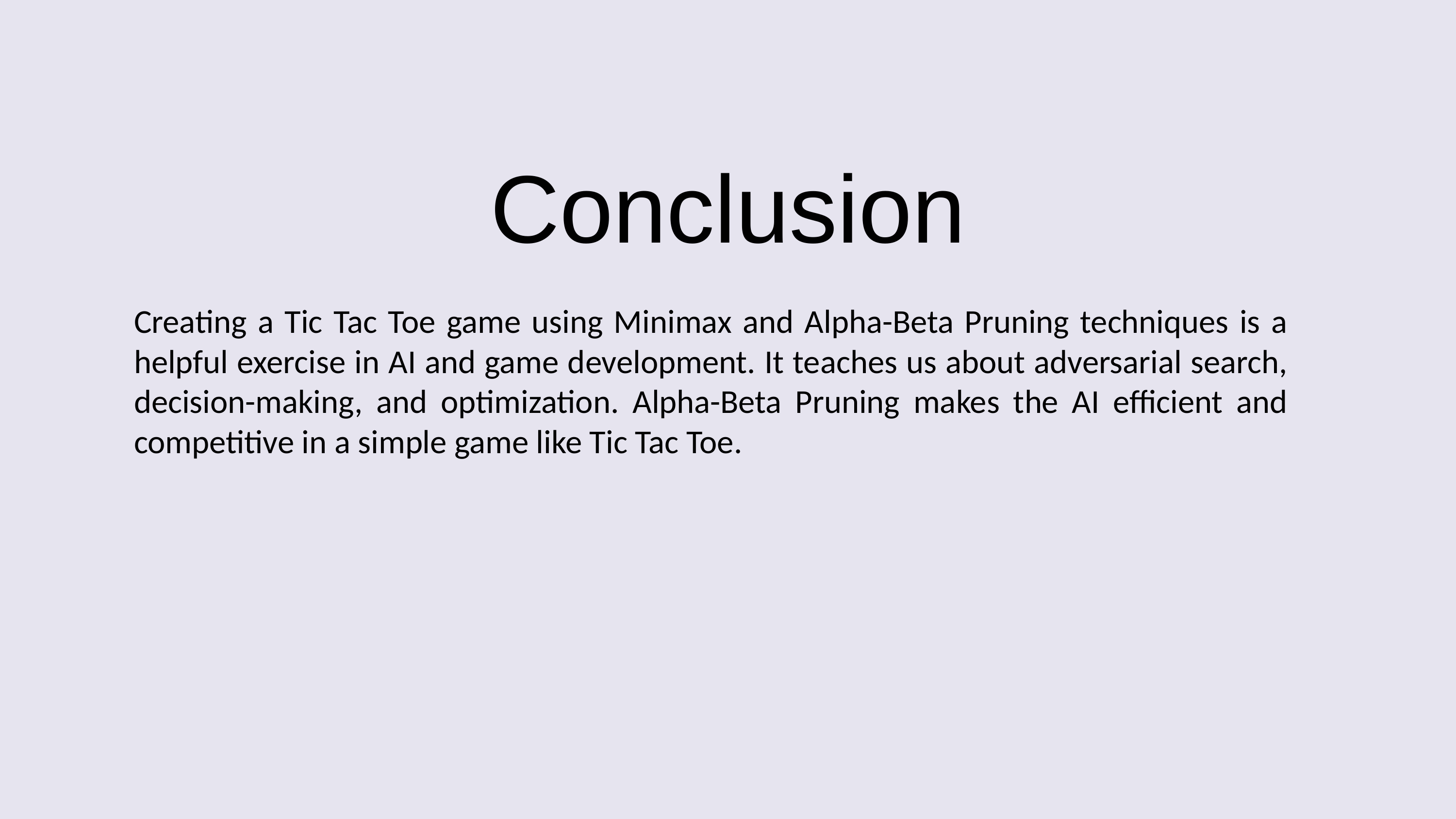

Conclusion
Creating a Tic Tac Toe game using Minimax and Alpha-Beta Pruning techniques is a helpful exercise in AI and game development. It teaches us about adversarial search, decision-making, and optimization. Alpha-Beta Pruning makes the AI efficient and competitive in a simple game like Tic Tac Toe.